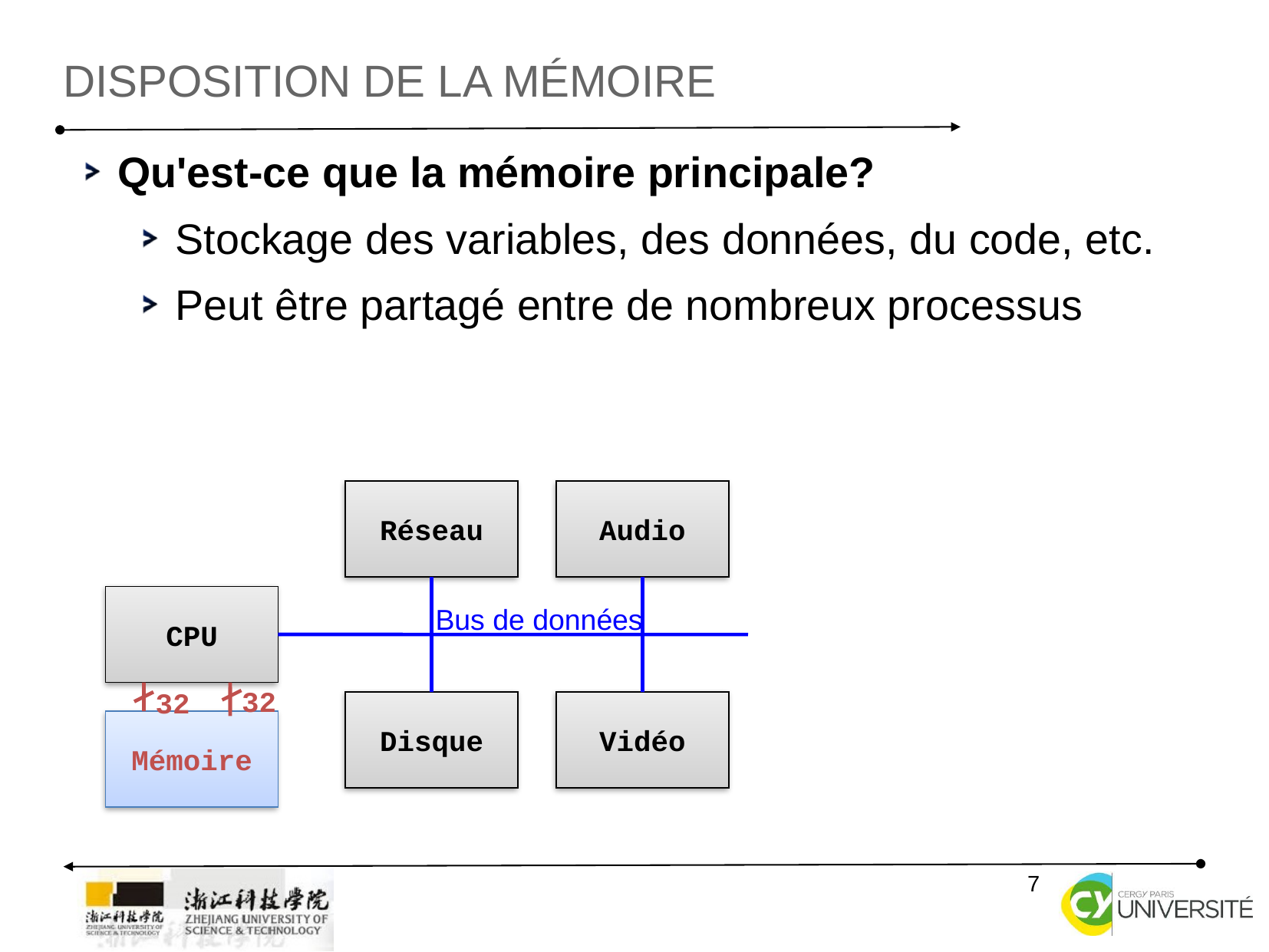

Disposition de la mémoire
Qu'est-ce que la mémoire principale?
Stockage des variables, des données, du code, etc.
Peut être partagé entre de nombreux processus

Réseau
Audio

CPU
Bus de données

32
32

Disque
Vidéo
Mémoire